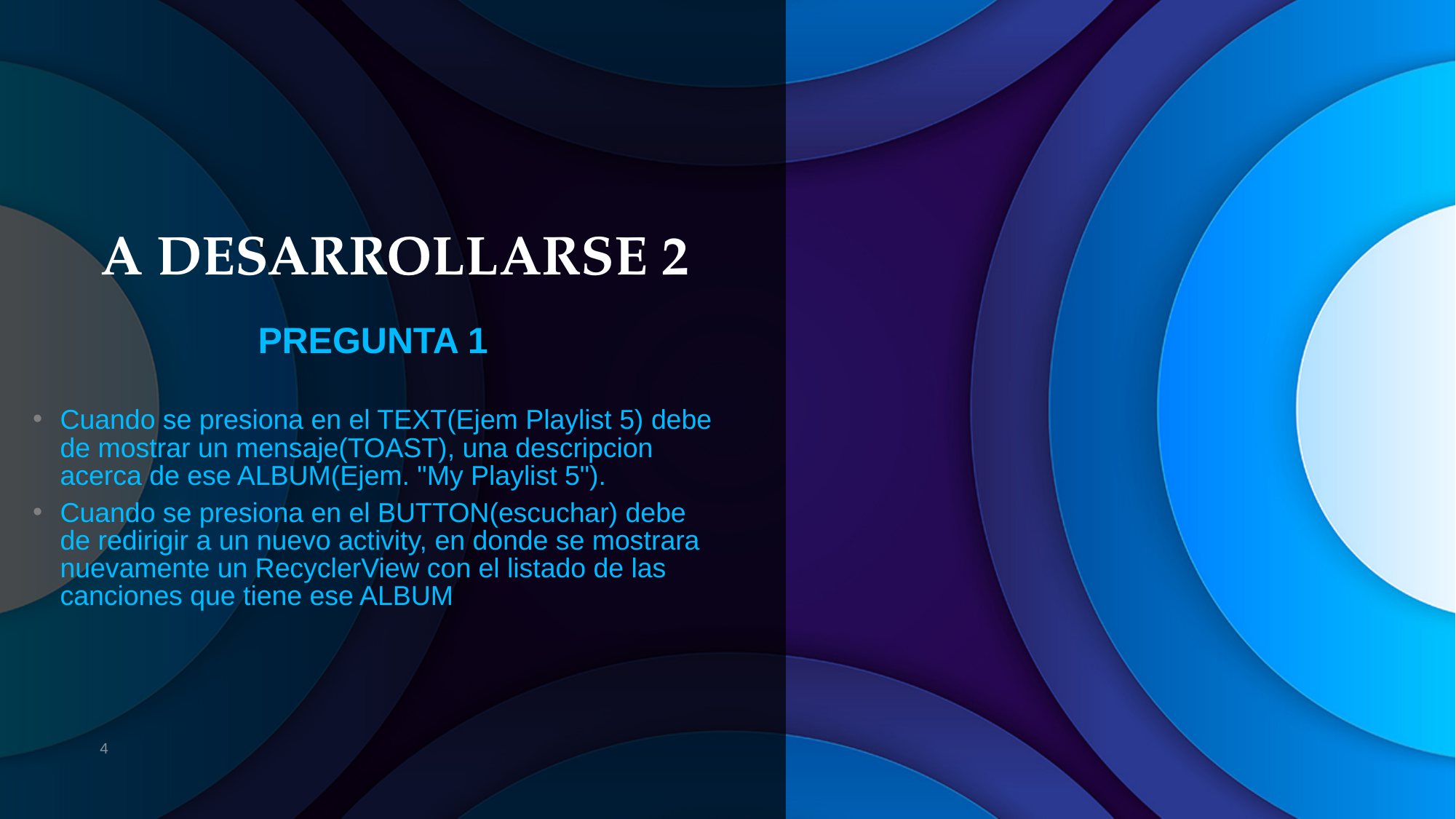

# A DESARROLLARSE 2
PREGUNTA 1

Cuando se presiona en el TEXT(Ejem Playlist 5) debe de mostrar un mensaje(TOAST), una descripcion acerca de ese ALBUM(Ejem. "My Playlist 5").
Cuando se presiona en el BUTTON(escuchar) debe de redirigir a un nuevo activity, en donde se mostrara nuevamente un RecyclerView con el listado de las canciones que tiene ese ALBUM

4